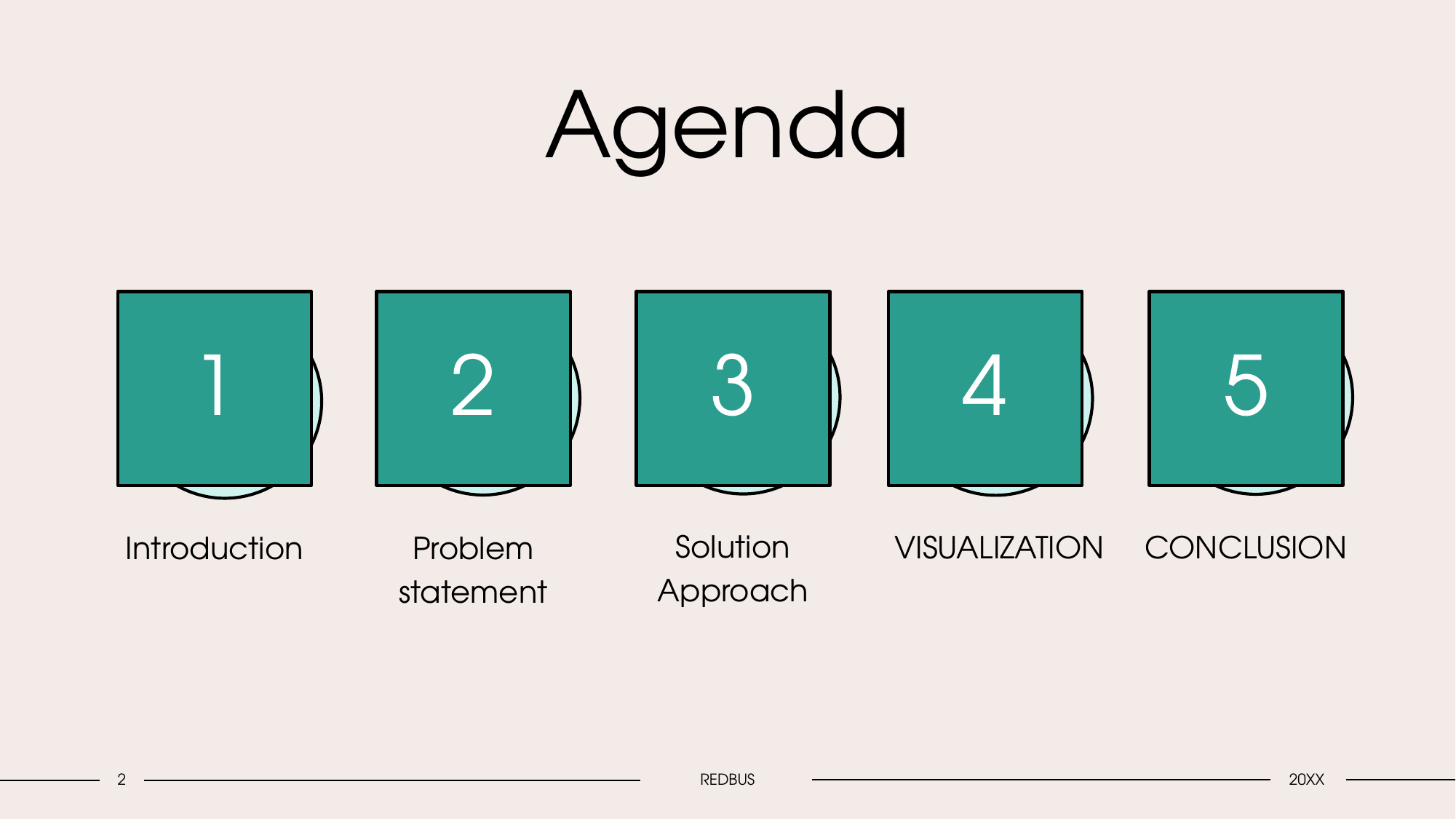

# Agenda
1
2
3
4
5
Solution Approach

VISUALIZATION
CONCLUSION
Introduction

Problem statement
2
REDBUS
20XX